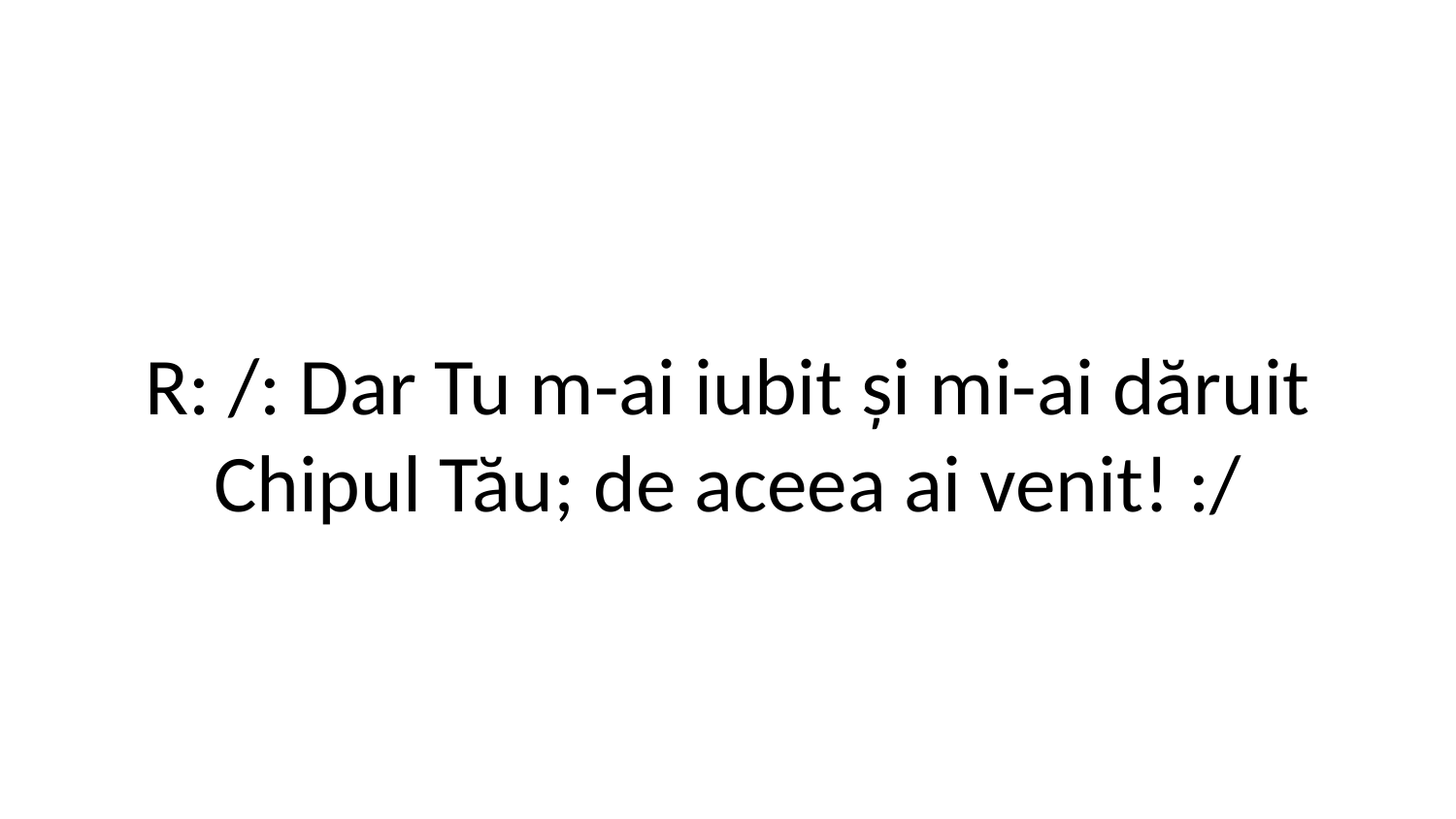

R: /: Dar Tu m-ai iubit și mi-ai dăruit
Chipul Tău; de aceea ai venit! :/